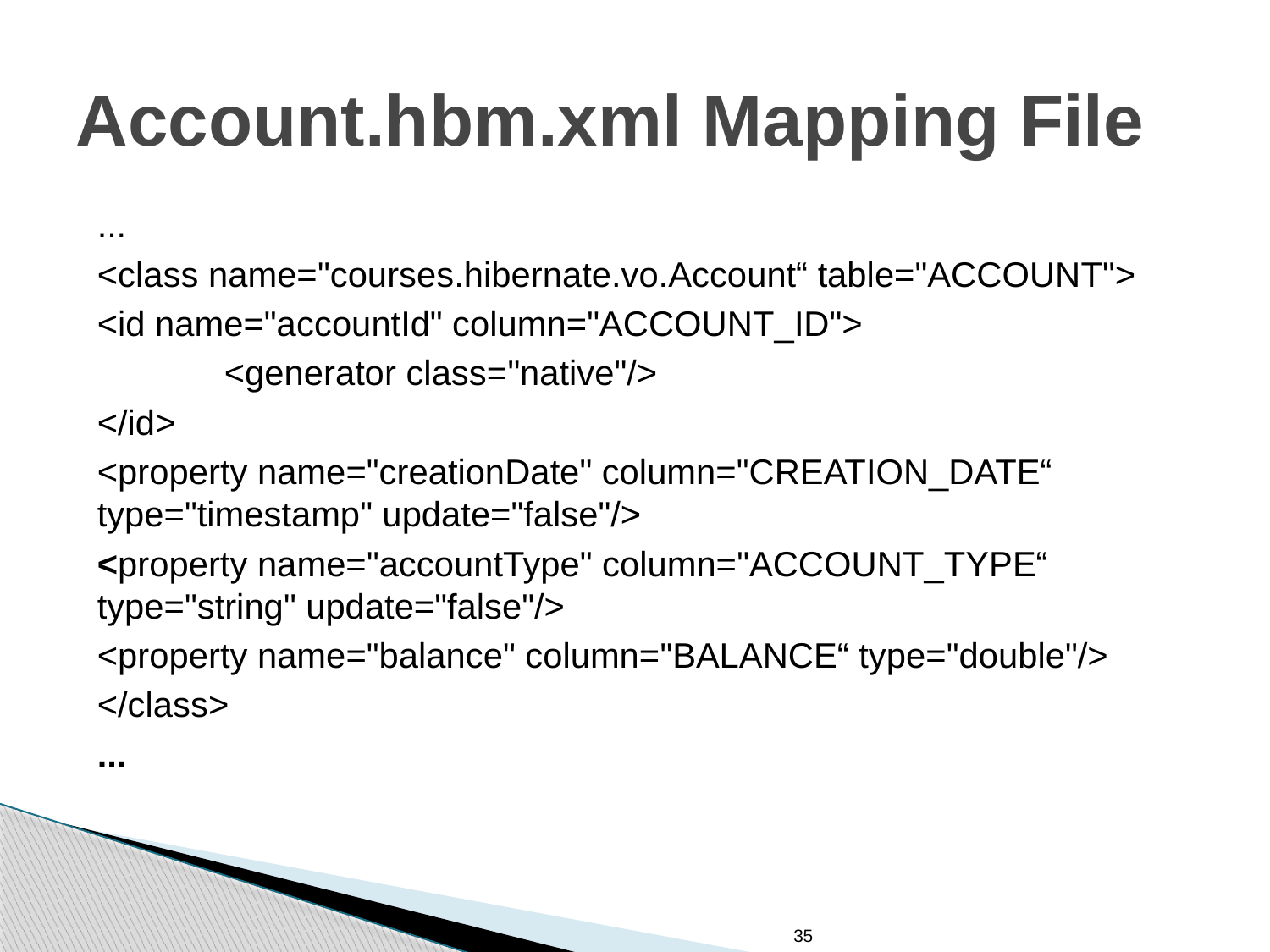

# Account.hbm.xml Mapping File
...
<class name="courses.hibernate.vo.Account“ table="ACCOUNT">
<id name="accountId" column="ACCOUNT_ID">
	<generator class="native"/>
</id>
<property name="creationDate" column="CREATION_DATE“ type="timestamp" update="false"/>
<property name="accountType" column="ACCOUNT_TYPE“ type="string" update="false"/>
<property name="balance" column="BALANCE“ type="double"/>
</class>
...
35